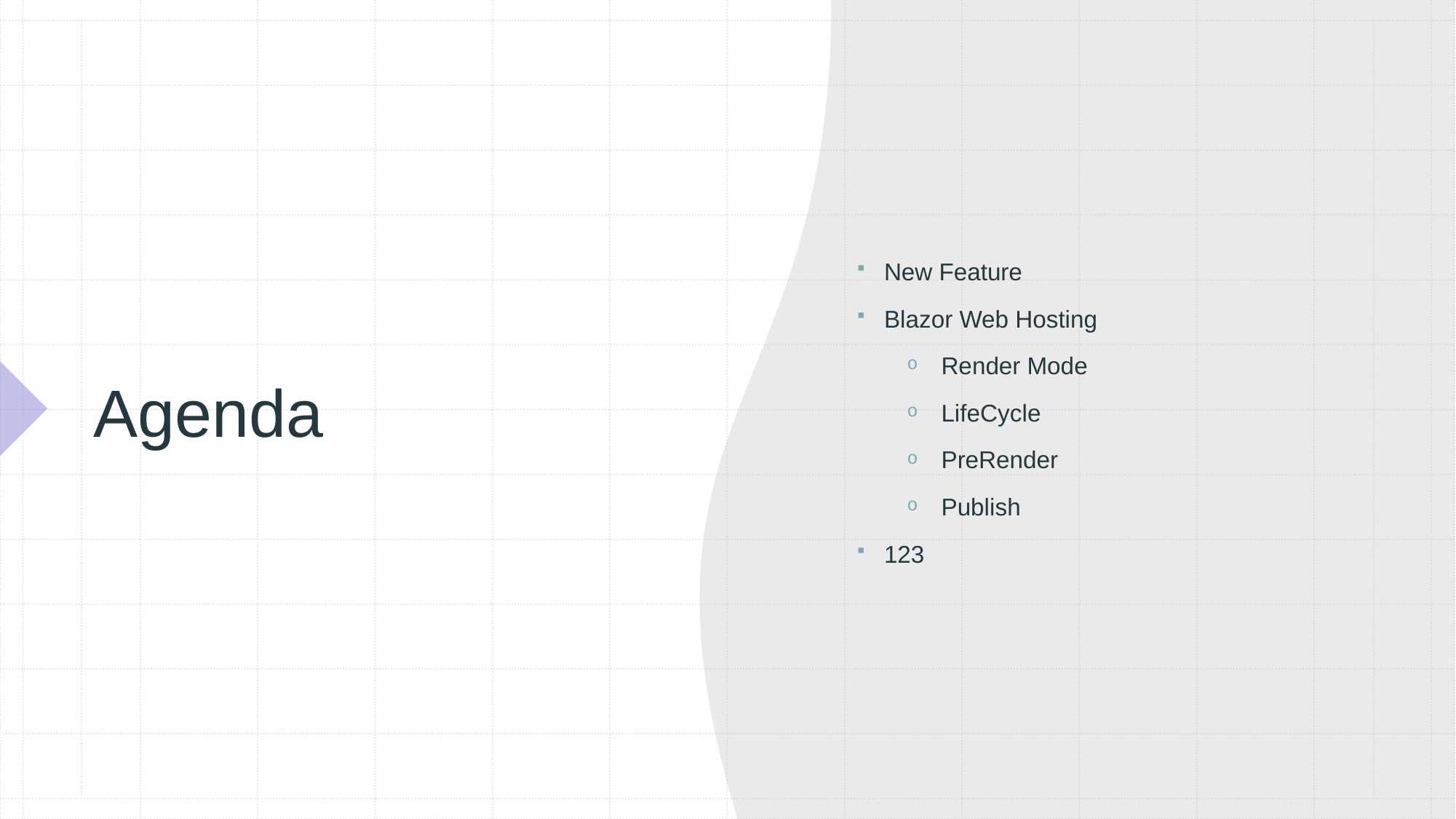

New Feature
Blazor Web Hosting
Render Mode
LifeCycle
PreRender
Publish
123
# Agenda